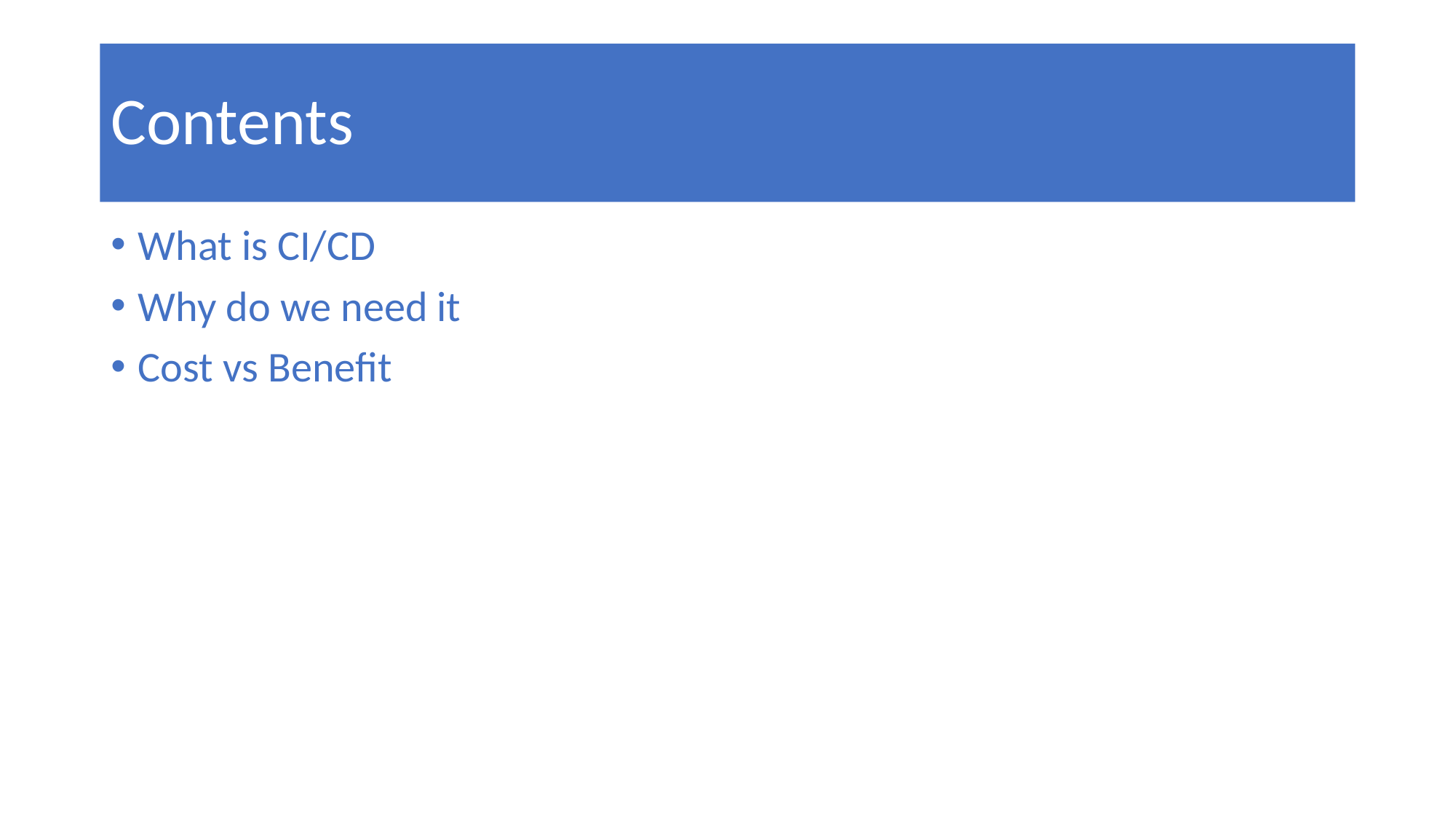

# Contents
What is CI/CD
Why do we need it
Cost vs Benefit